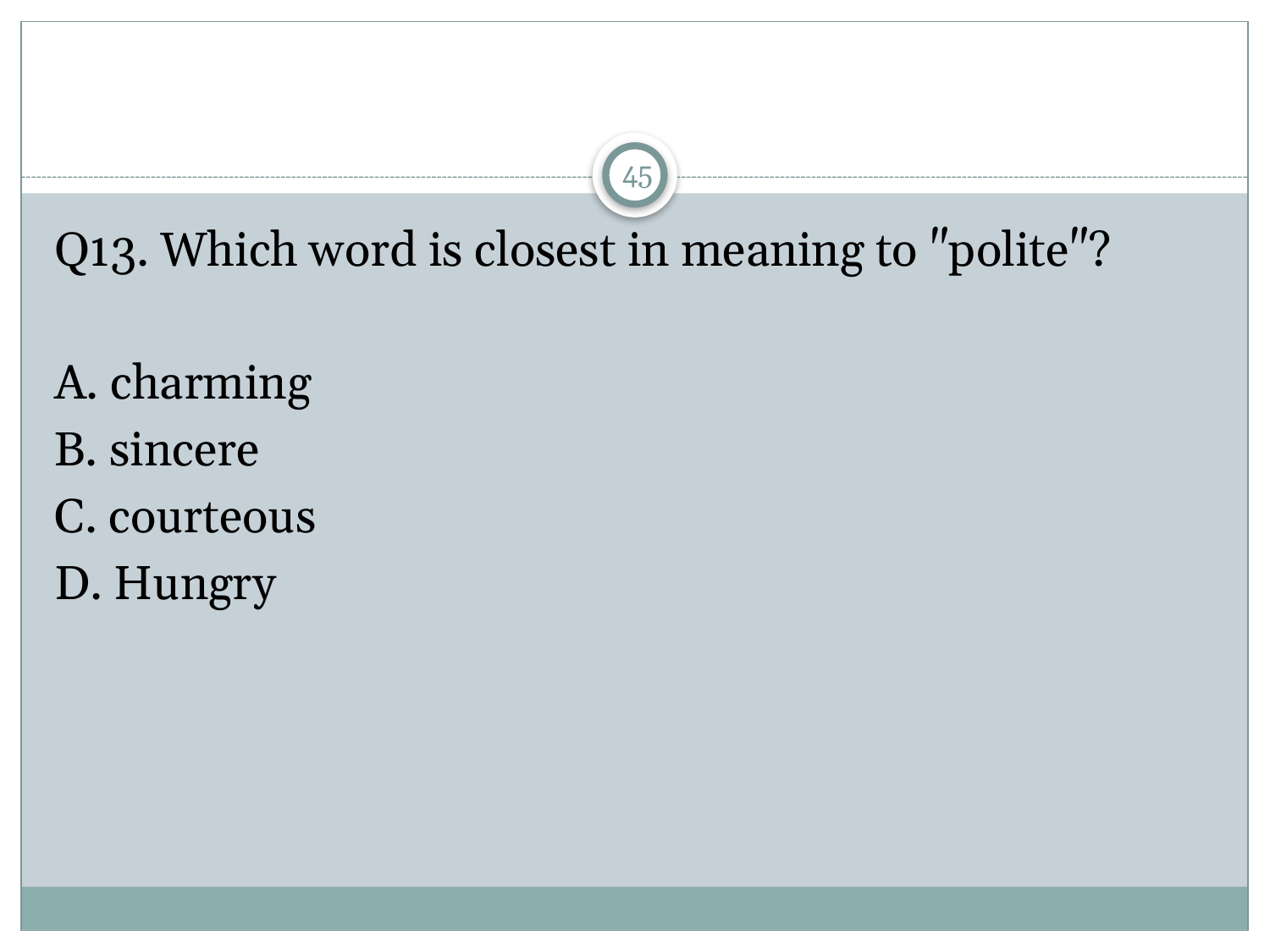

#
45
Q13. Which word is closest in meaning to "polite"?

A. charming
B. sincere
C. courteous
D. Hungry